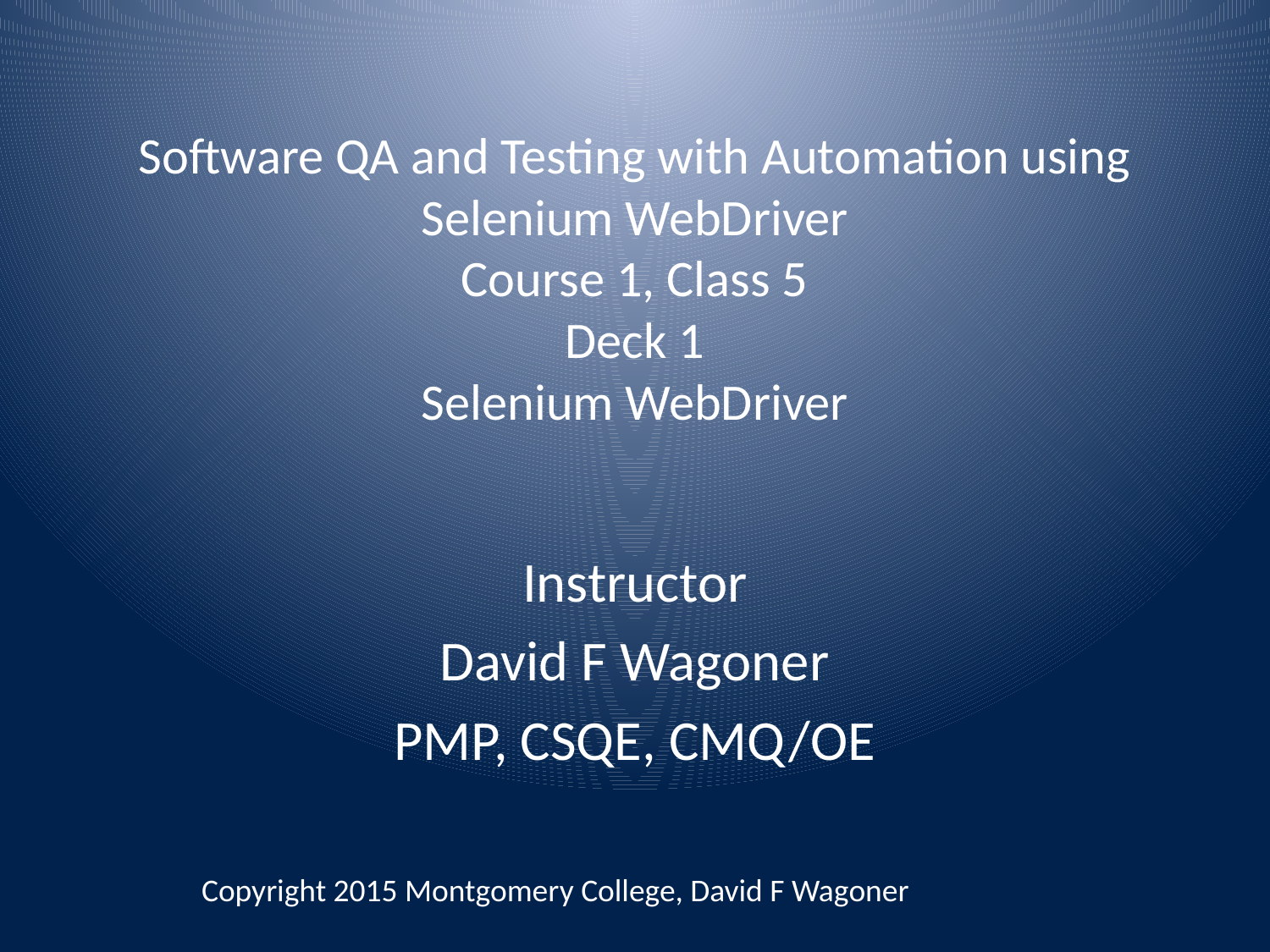

# Software QA and Testing with Automation using Selenium WebDriver Course 1, Class 5 Deck 1 Selenium WebDriver
Instructor
David F Wagoner
PMP, CSQE, CMQ/OE
Copyright 2015 Montgomery College, David F Wagoner